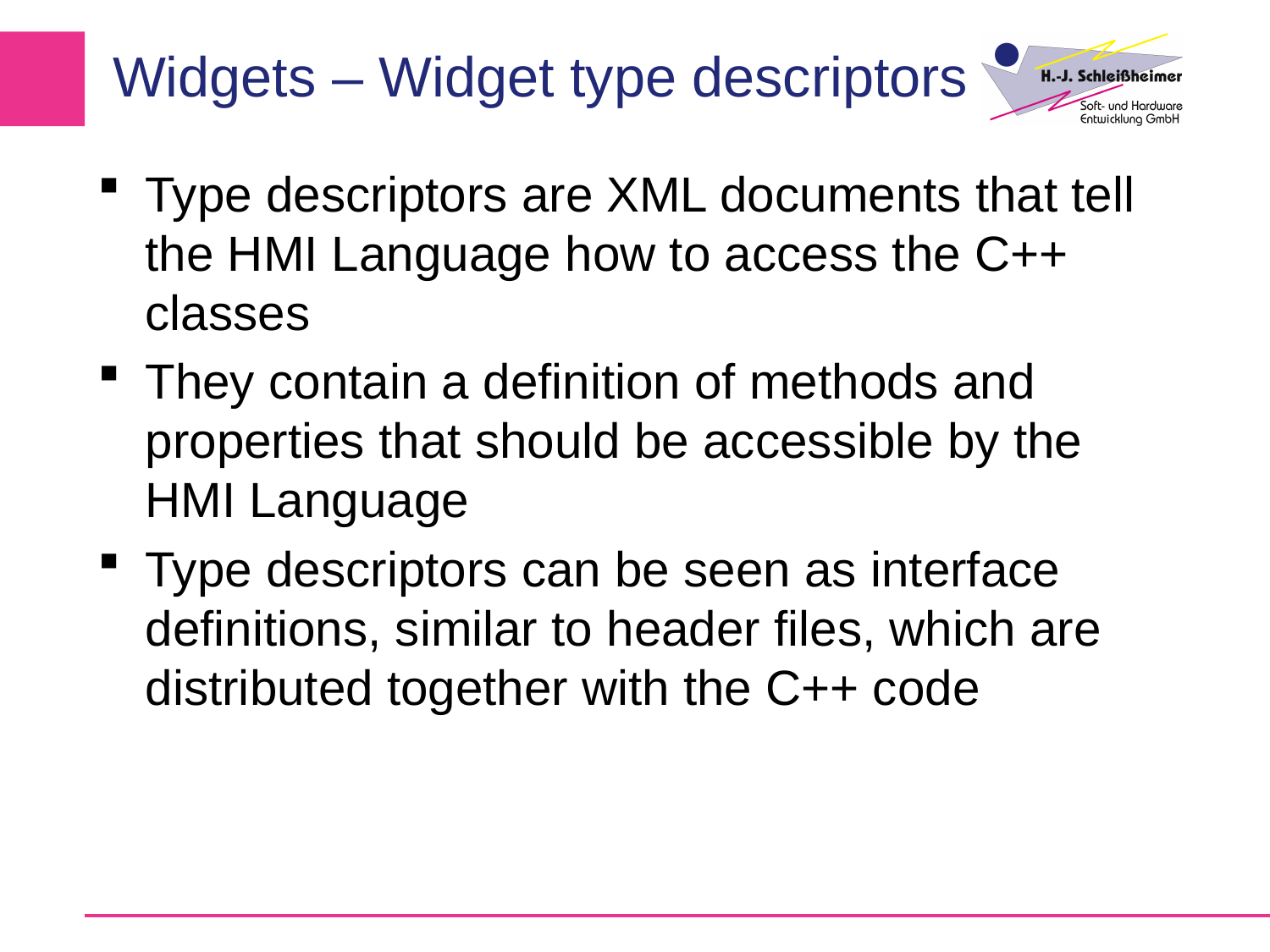

# Widgets – Widget type descriptors
Type descriptors are XML documents that tell the HMI Language how to access the C++ classes
They contain a definition of methods and properties that should be accessible by the HMI Language
Type descriptors can be seen as interface definitions, similar to header files, which are distributed together with the C++ code